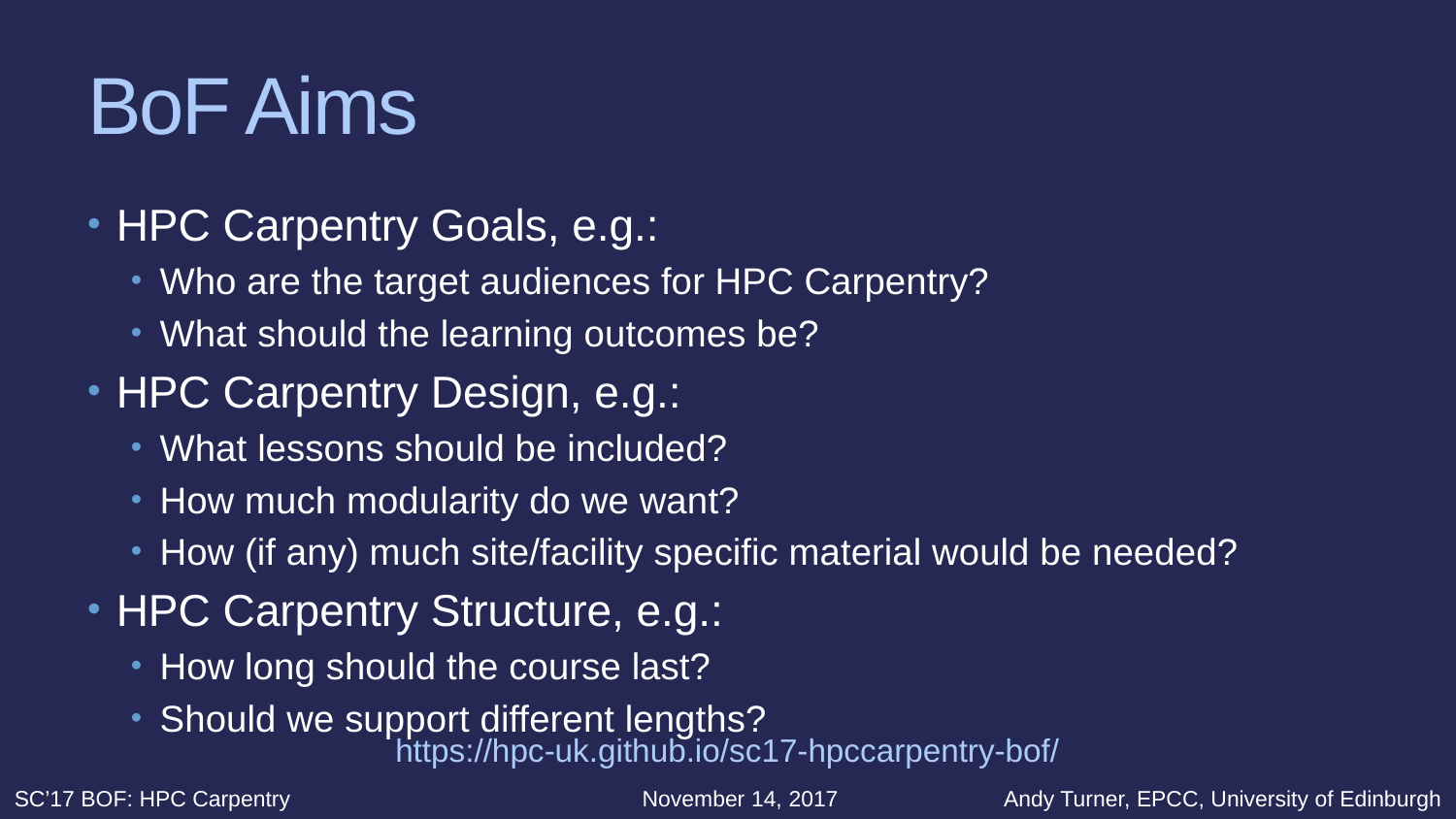

# BoF Aims
HPC Carpentry Goals, e.g.:
Who are the target audiences for HPC Carpentry?
What should the learning outcomes be?
HPC Carpentry Design, e.g.:
What lessons should be included?
How much modularity do we want?
How (if any) much site/facility specific material would be needed?
HPC Carpentry Structure, e.g.:
How long should the course last?
Should we support different lengths?